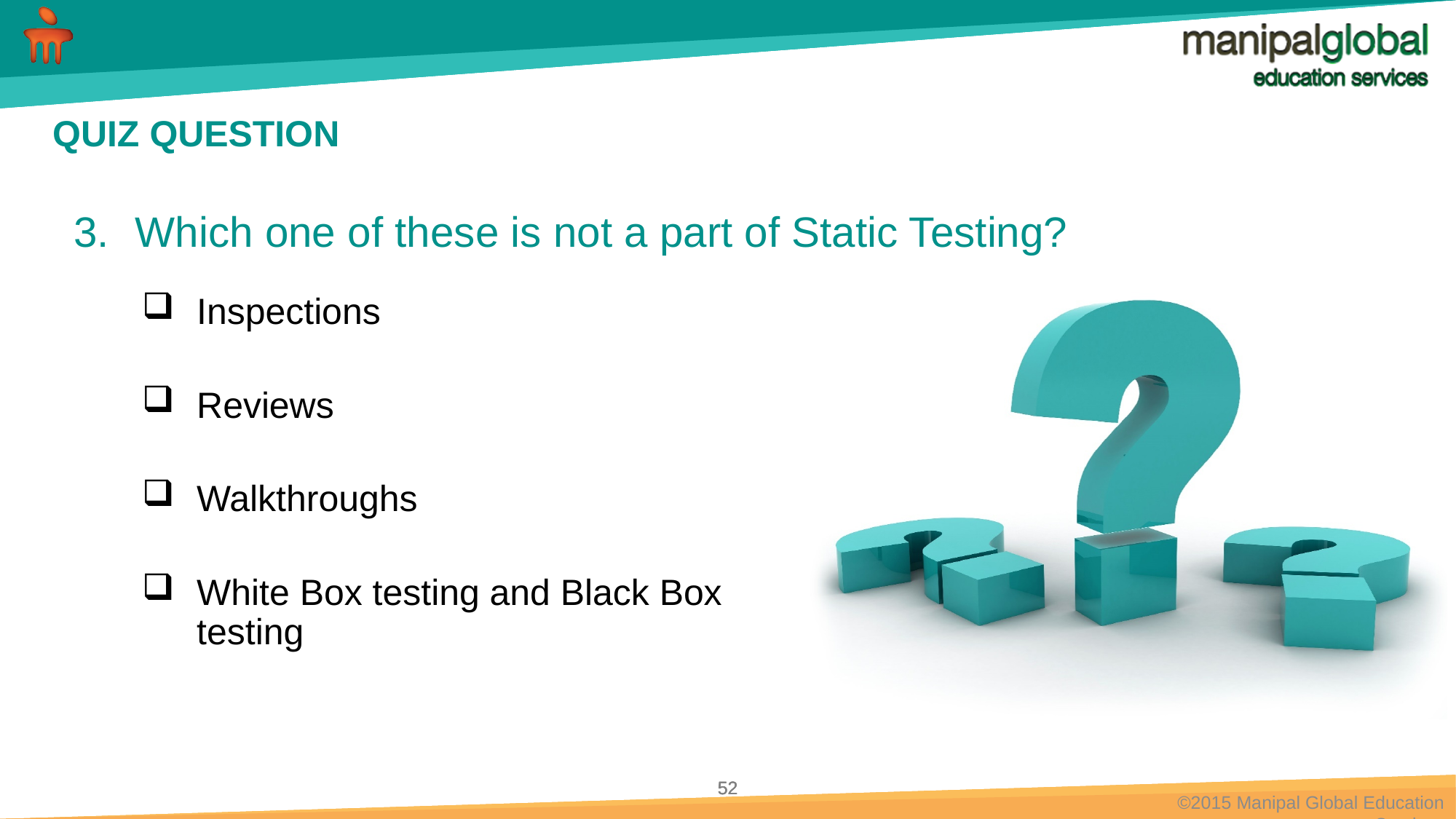

# QUIZ QUESTION
Which one of these is not a part of Static Testing?
Inspections

Reviews

Walkthroughs

White Box testing and Black Box testing